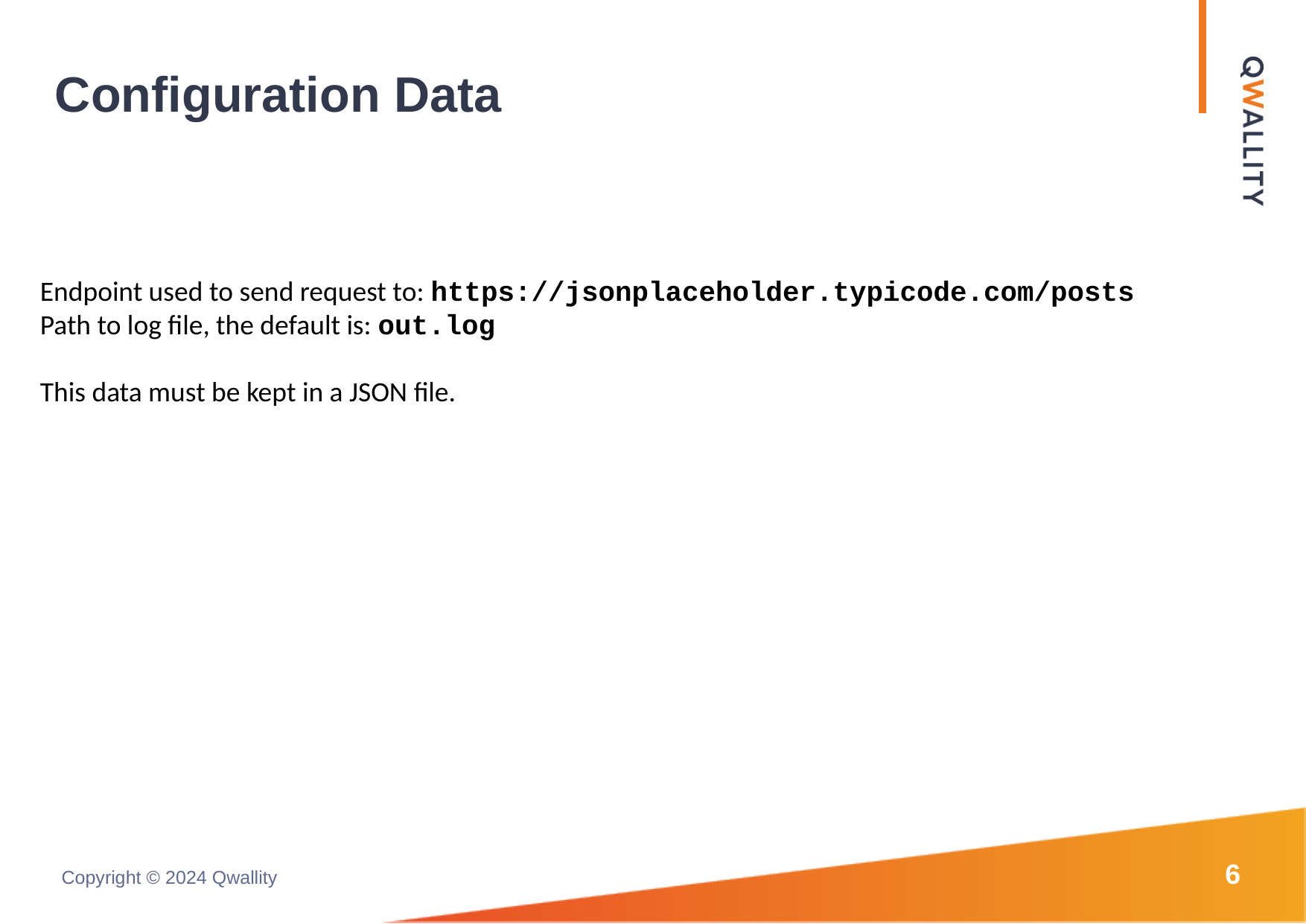

# Configuration Data
Endpoint used to send request to: https://jsonplaceholder.typicode.com/posts
Path to log file, the default is: out.log
This data must be kept in a JSON file.
6